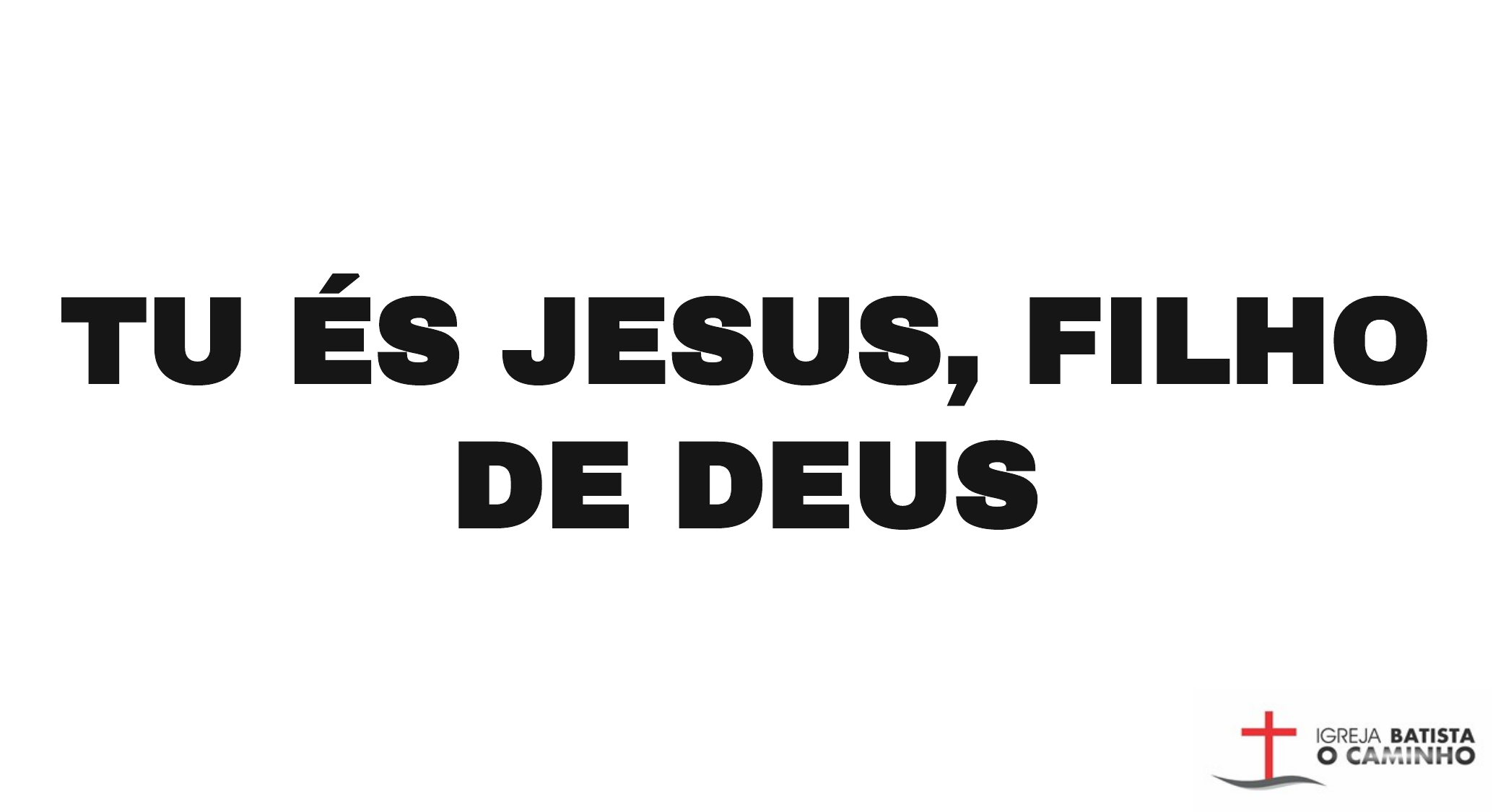

# TU ÉS JESUS, FILHO DE DEUS